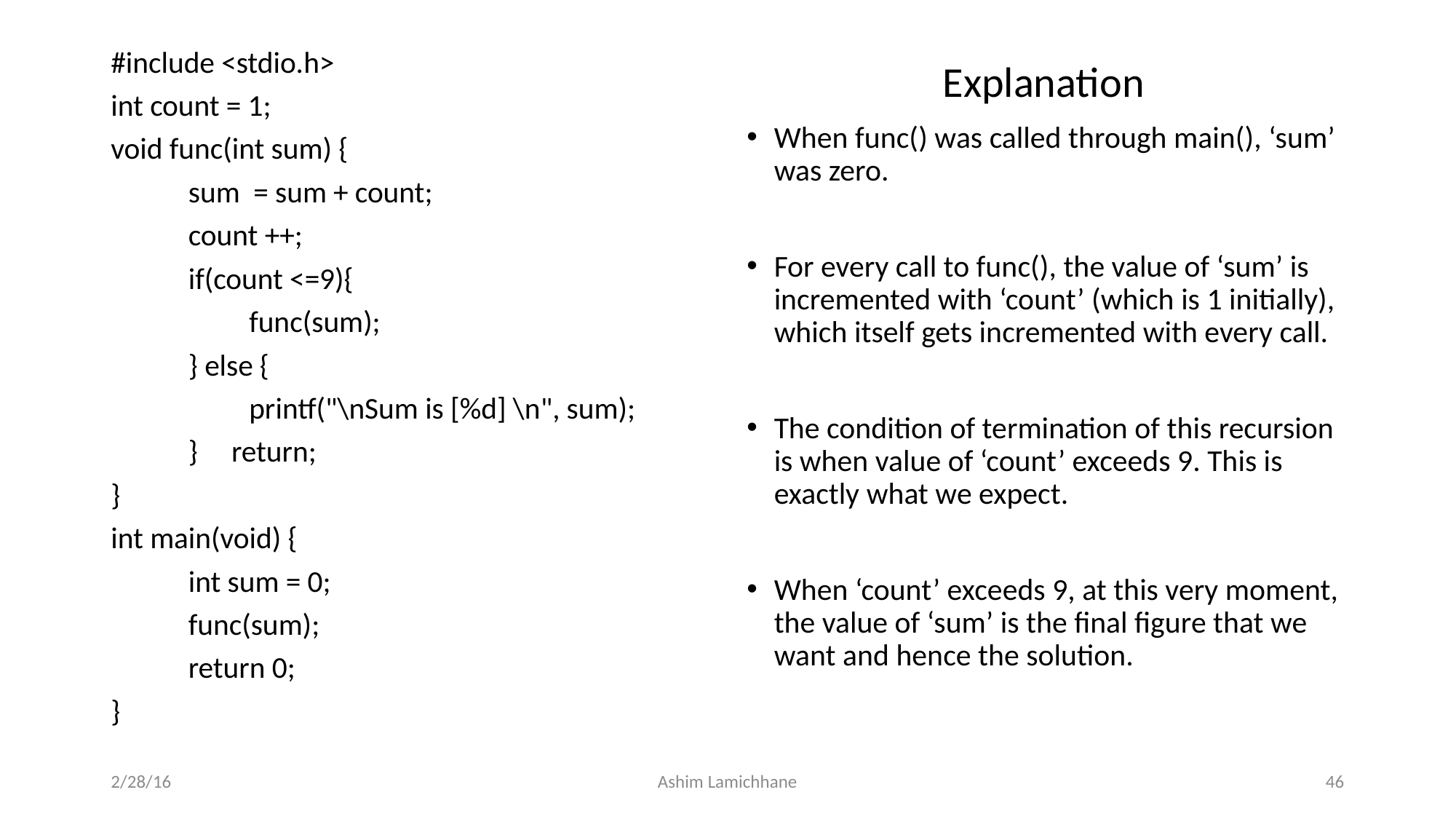

#include <stdio.h>
int count = 1;
void func(int sum) {
	sum  = sum + count;
	count ++;
	if(count <=9){
	         func(sum);
	} else {
	         printf("\nSum is [%d] \n", sum);
	}     return;
}
int main(void) {
	int sum = 0;
	func(sum);
	return 0;
}
Explanation
When func() was called through main(), ‘sum’ was zero.

For every call to func(), the value of ‘sum’ is incremented with ‘count’ (which is 1 initially), which itself gets incremented with every call.

The condition of termination of this recursion is when value of ‘count’ exceeds 9. This is exactly what we expect.

When ‘count’ exceeds 9, at this very moment, the value of ‘sum’ is the final figure that we want and hence the solution.
2/28/16
Ashim Lamichhane
46